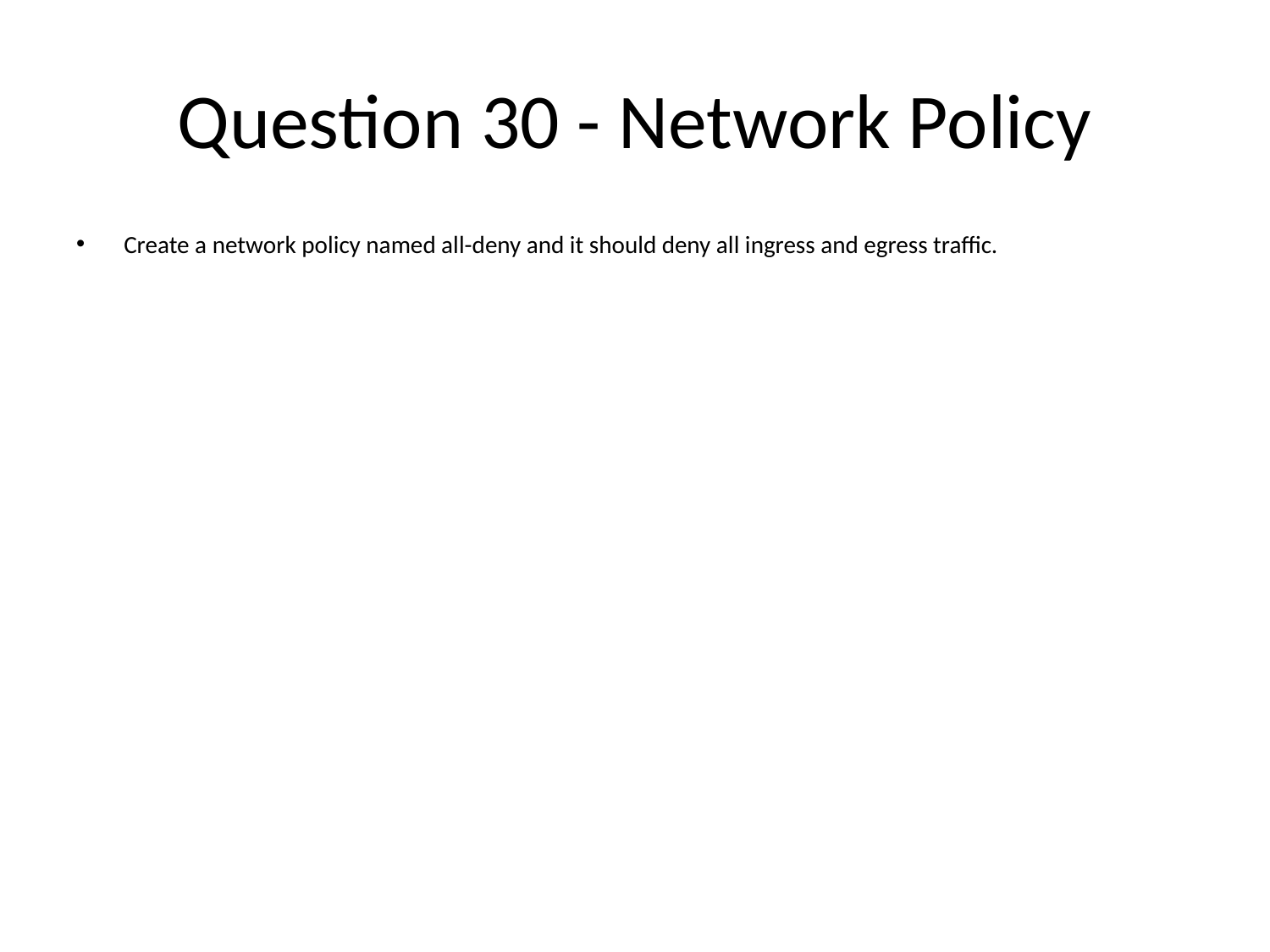

# Question 30 - Network Policy
Create a network policy named all-deny and it should deny all ingress and egress traffic.